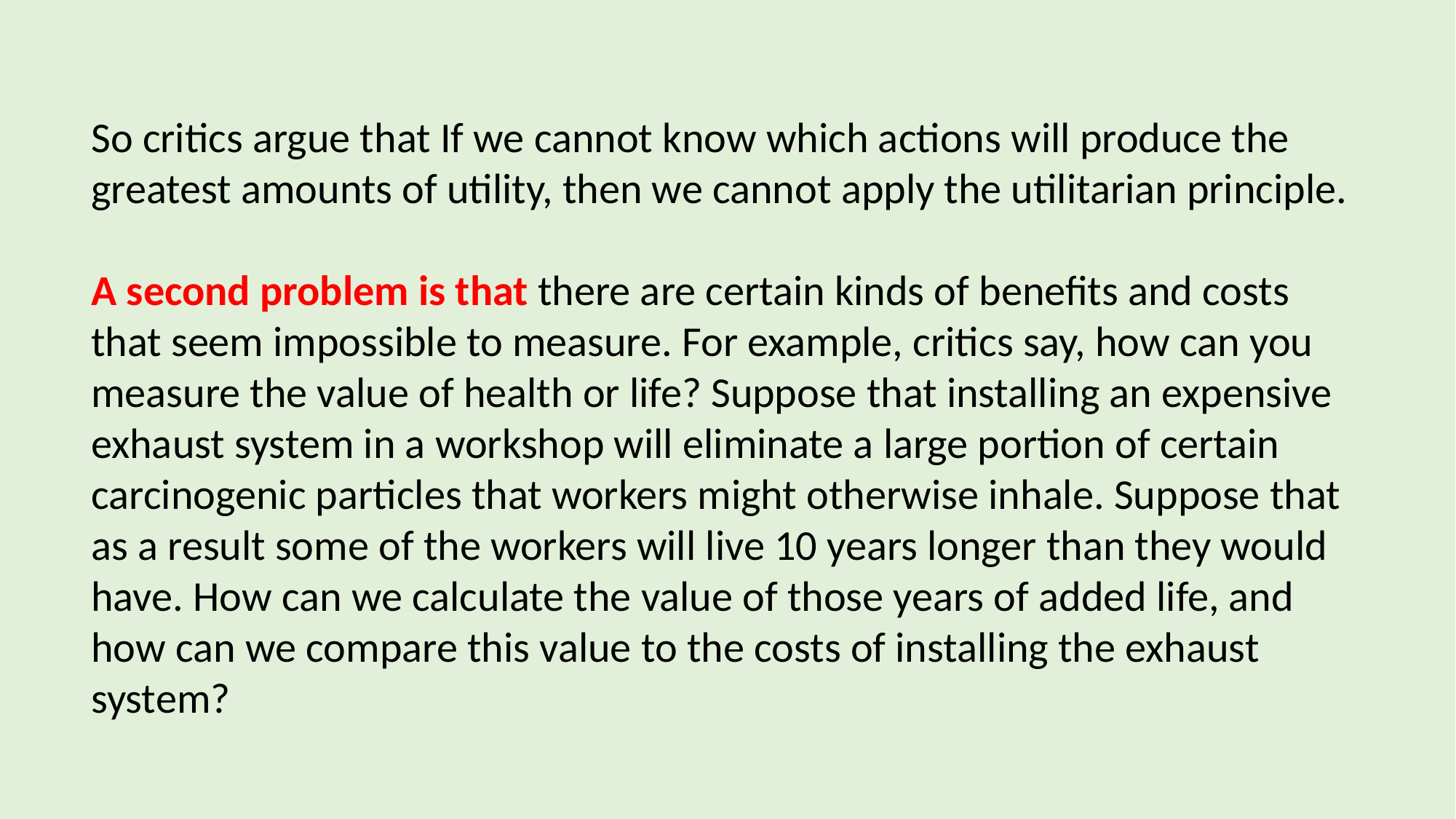

So critics argue that If we cannot know which actions will produce the greatest amounts of utility, then we cannot apply the utilitarian principle.

A second problem is that there are certain kinds of benefits and costs that seem impossible to measure. For example, critics say, how can you measure the value of health or life? Suppose that installing an expensive exhaust system in a workshop will eliminate a large portion of certain carcinogenic particles that workers might otherwise inhale. Suppose that as a result some of the workers will live 10 years longer than they would have. How can we calculate the value of those years of added life, and how can we compare this value to the costs of installing the exhaust system?